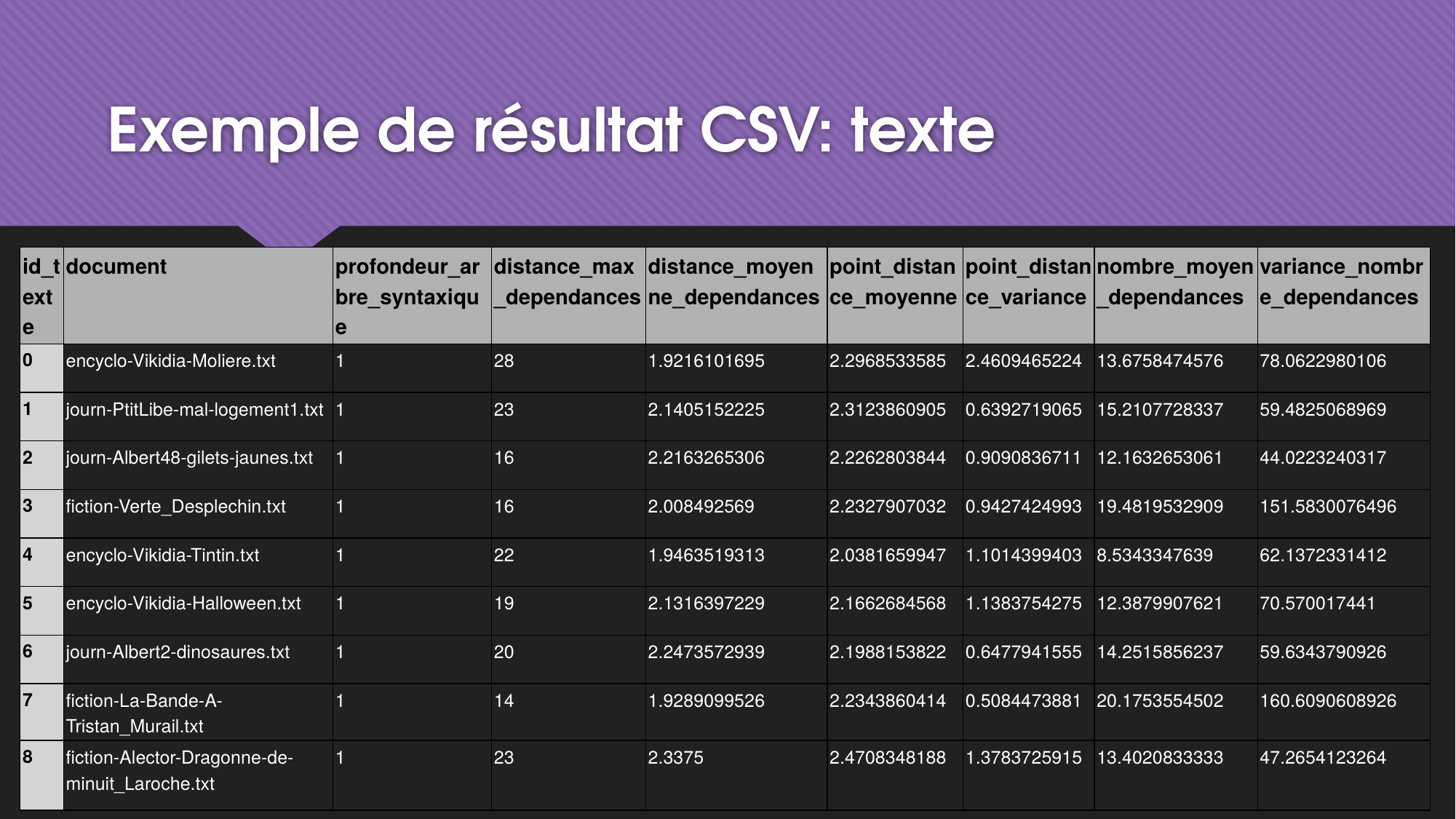

# Exemple de résultat CSV: texte
| id\_texte | document | profondeur\_arbre\_syntaxique | distance\_max\_dependances | distance\_moyenne\_dependances | point\_distance\_moyenne | point\_distance\_variance | nombre\_moyen\_dependances | variance\_nombre\_dependances |
| --- | --- | --- | --- | --- | --- | --- | --- | --- |
| 0 | encyclo-Vikidia-Moliere.txt | 1 | 28 | 1.9216101695 | 2.2968533585 | 2.4609465224 | 13.6758474576 | 78.0622980106 |
| 1 | journ-PtitLibe-mal-logement1.txt | 1 | 23 | 2.1405152225 | 2.3123860905 | 0.6392719065 | 15.2107728337 | 59.4825068969 |
| 2 | journ-Albert48-gilets-jaunes.txt | 1 | 16 | 2.2163265306 | 2.2262803844 | 0.9090836711 | 12.1632653061 | 44.0223240317 |
| 3 | fiction-Verte\_Desplechin.txt | 1 | 16 | 2.008492569 | 2.2327907032 | 0.9427424993 | 19.4819532909 | 151.5830076496 |
| 4 | encyclo-Vikidia-Tintin.txt | 1 | 22 | 1.9463519313 | 2.0381659947 | 1.1014399403 | 8.5343347639 | 62.1372331412 |
| 5 | encyclo-Vikidia-Halloween.txt | 1 | 19 | 2.1316397229 | 2.1662684568 | 1.1383754275 | 12.3879907621 | 70.570017441 |
| 6 | journ-Albert2-dinosaures.txt | 1 | 20 | 2.2473572939 | 2.1988153822 | 0.6477941555 | 14.2515856237 | 59.6343790926 |
| 7 | fiction-La-Bande-A-Tristan\_Murail.txt | 1 | 14 | 1.9289099526 | 2.2343860414 | 0.5084473881 | 20.1753554502 | 160.6090608926 |
| 8 | fiction-Alector-Dragonne-de-minuit\_Laroche.txt | 1 | 23 | 2.3375 | 2.4708348188 | 1.3783725915 | 13.4020833333 | 47.2654123264 |